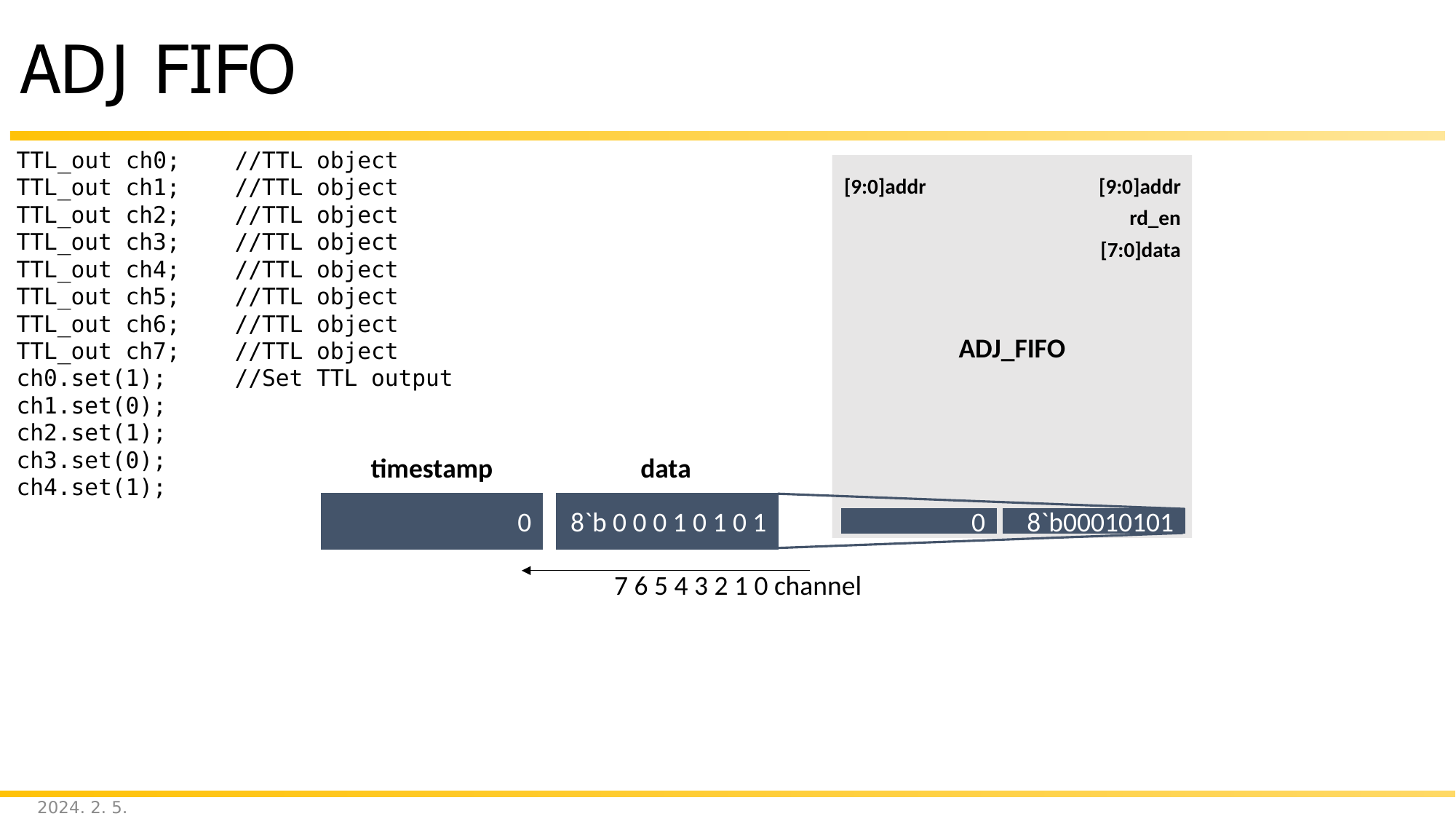

# ADJ FIFO
TTL_out ch0;	//TTL object
TTL_out ch1;	//TTL object
TTL_out ch2;	//TTL object
TTL_out ch3;	//TTL object
TTL_out ch4;	//TTL object
TTL_out ch5;	//TTL object
TTL_out ch6;	//TTL object
TTL_out ch7;	//TTL object
ch0.set(1);	//Set TTL output
ch1.set(0);
ch2.set(1);
ch3.set(0);
ch4.set(1);

ADJ_FIFO
[9:0]addr
[9:0]addr
rd_en
[7:0]data
timestamp
data
0
8`b 0 0 0 1 0 1 0 1
0
8`b00010101
7 6 5 4 3 2 1 0 channel
2024. 2. 5.